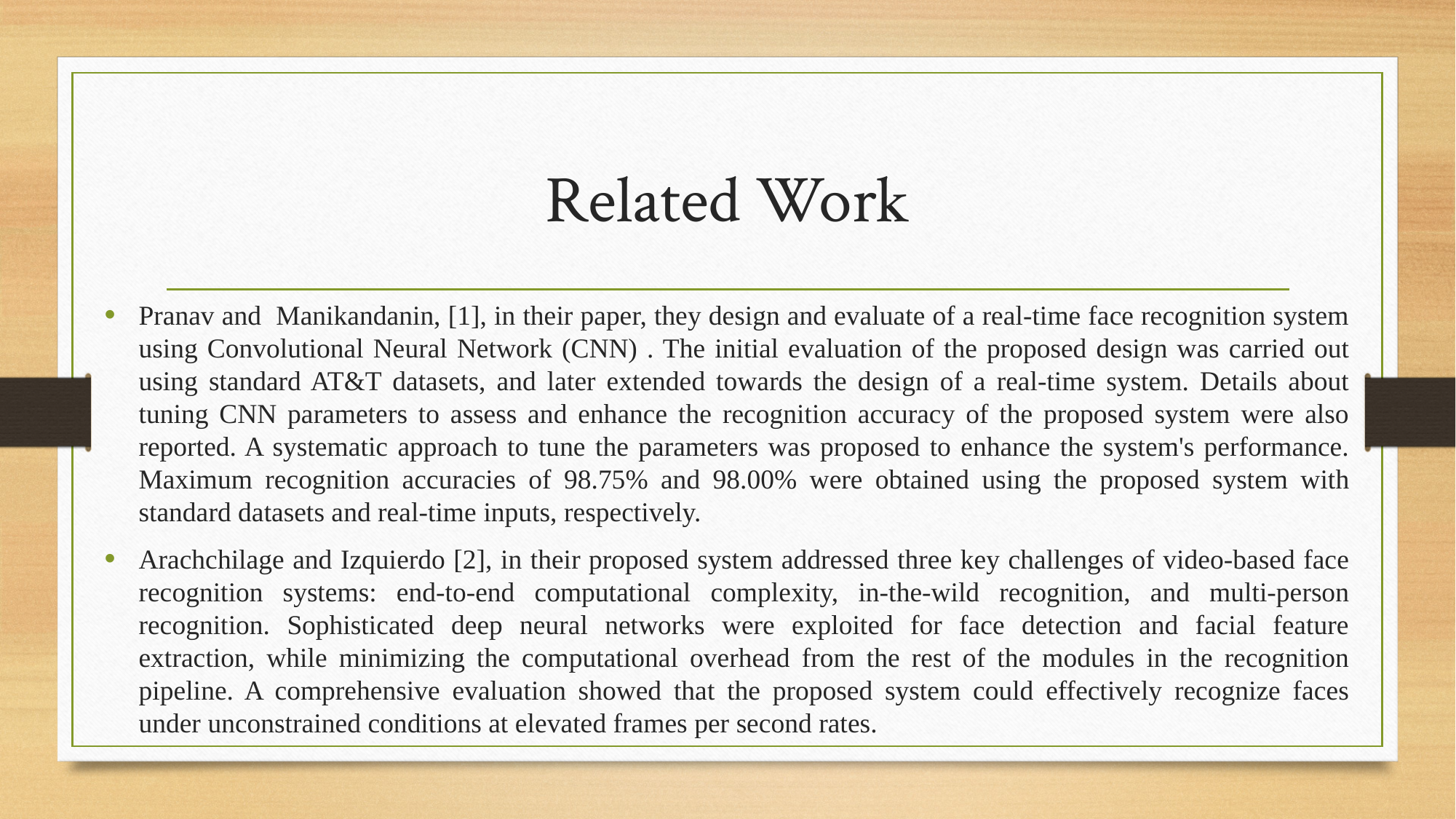

# Related Work
Pranav and  Manikandanin, [1], in their paper, they design and evaluate of a real-time face recognition system using Convolutional Neural Network (CNN) . The initial evaluation of the proposed design was carried out using standard AT&T datasets, and later extended towards the design of a real-time system. Details about tuning CNN parameters to assess and enhance the recognition accuracy of the proposed system were also reported. A systematic approach to tune the parameters was proposed to enhance the system's performance. Maximum recognition accuracies of 98.75% and 98.00% were obtained using the proposed system with standard datasets and real-time inputs, respectively.
Arachchilage and Izquierdo [2], in their proposed system addressed three key challenges of video-based face recognition systems: end-to-end computational complexity, in-the-wild recognition, and multi-person recognition. Sophisticated deep neural networks were exploited for face detection and facial feature extraction, while minimizing the computational overhead from the rest of the modules in the recognition pipeline. A comprehensive evaluation showed that the proposed system could effectively recognize faces under unconstrained conditions at elevated frames per second rates.